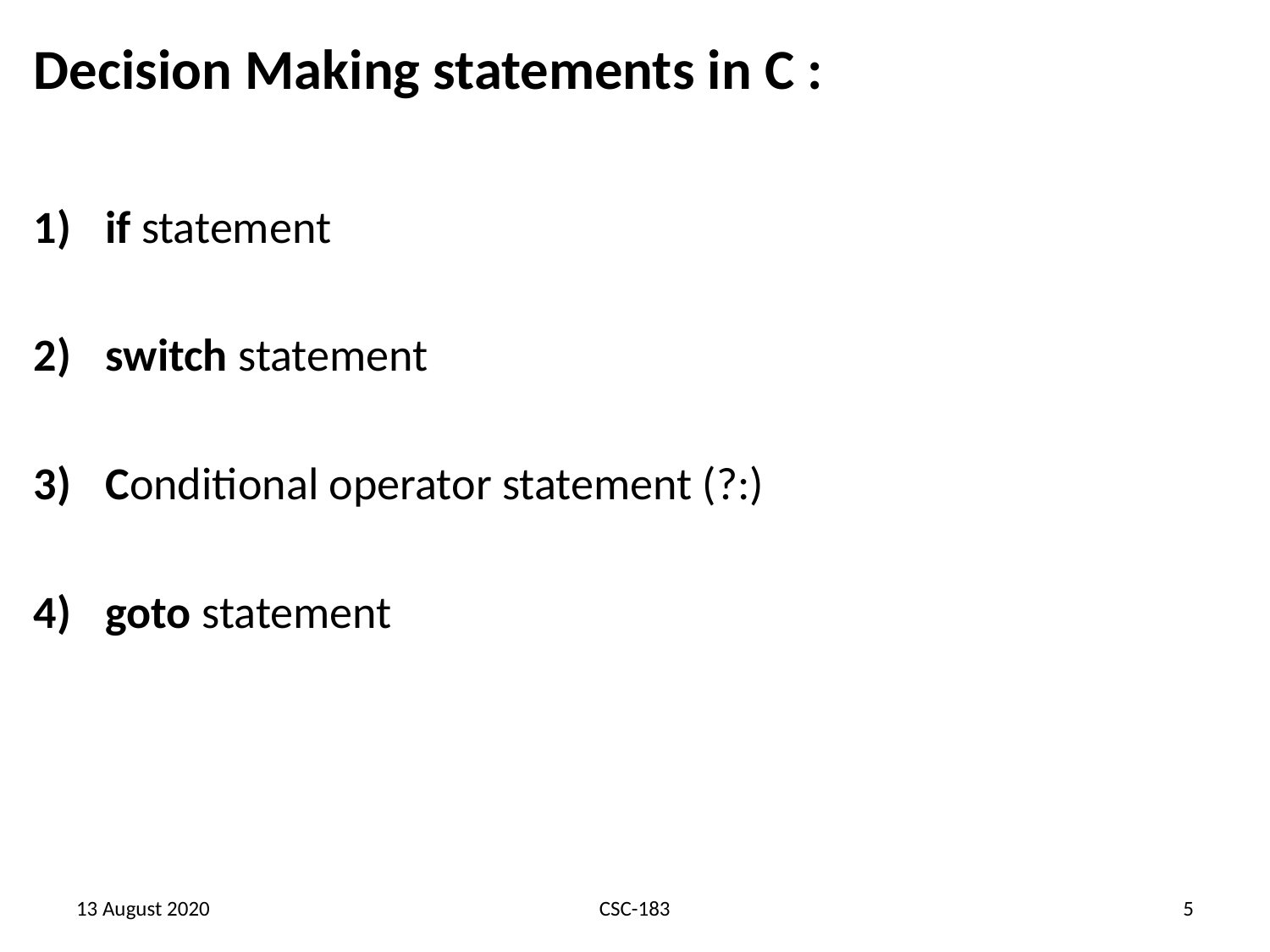

# Decision Making statements in C :

if statement

switch statement

Conditional operator statement (?:)

goto statement
13 August 2020
CSC-183
5